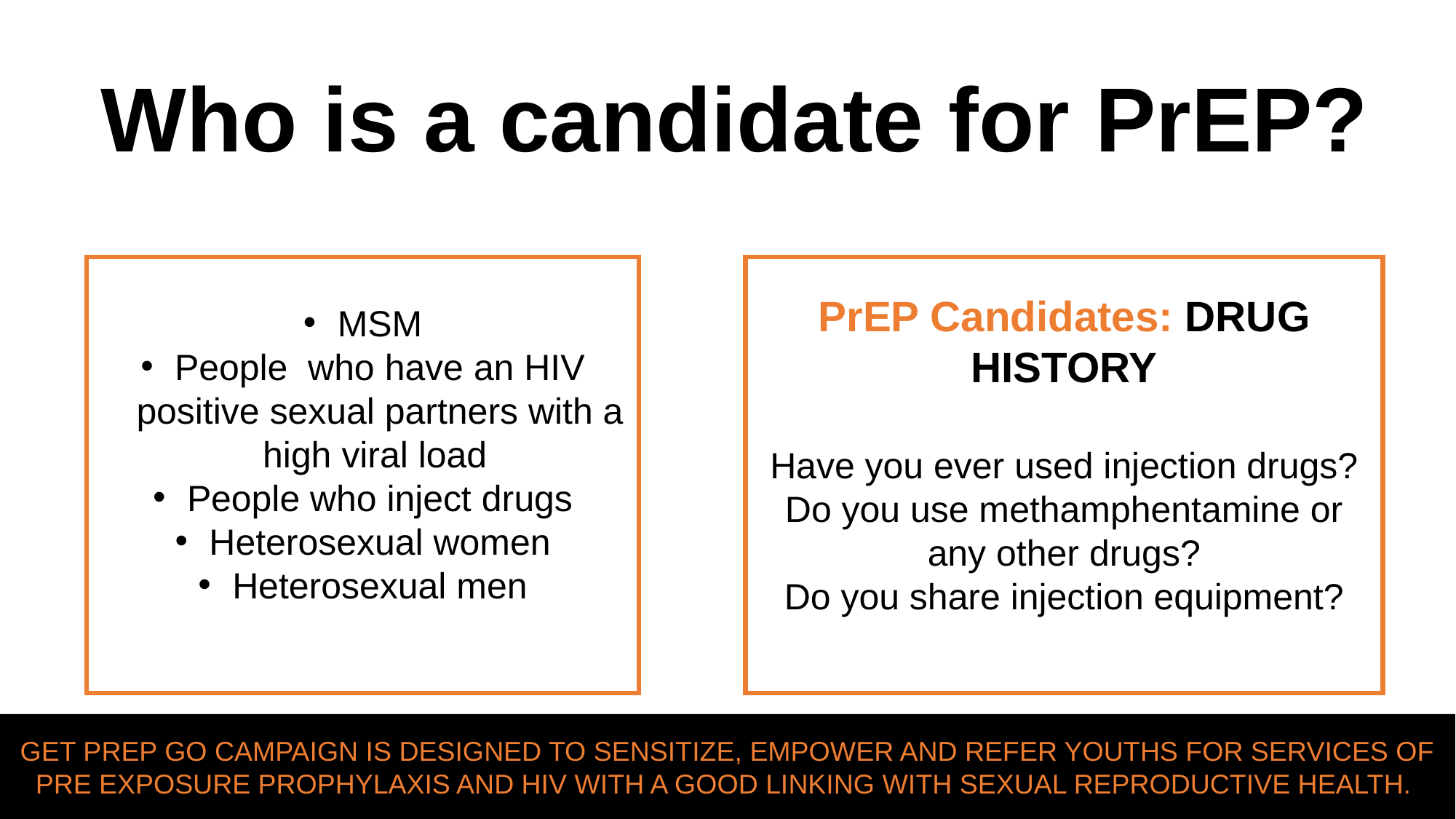

# Who is a candidate for PrEP?
MSM
People  who have an HIV positive sexual partners with a high viral load
People who inject drugs
Heterosexual women
Heterosexual men

PrEP Candidates: DRUG HISTORY

Have you ever used injection drugs?
Do you use methamphentamine or any other drugs?
Do you share injection equipment?

GET PREP GO CAMPAIGN IS DESIGNED TO SENSITIZE, EMPOWER AND REFER YOUTHS FOR SERVICES OF PRE EXPOSURE PROPHYLAXIS AND HIV WITH A GOOD LINKING WITH SEXUAL REPRODUCTIVE HEALTH.